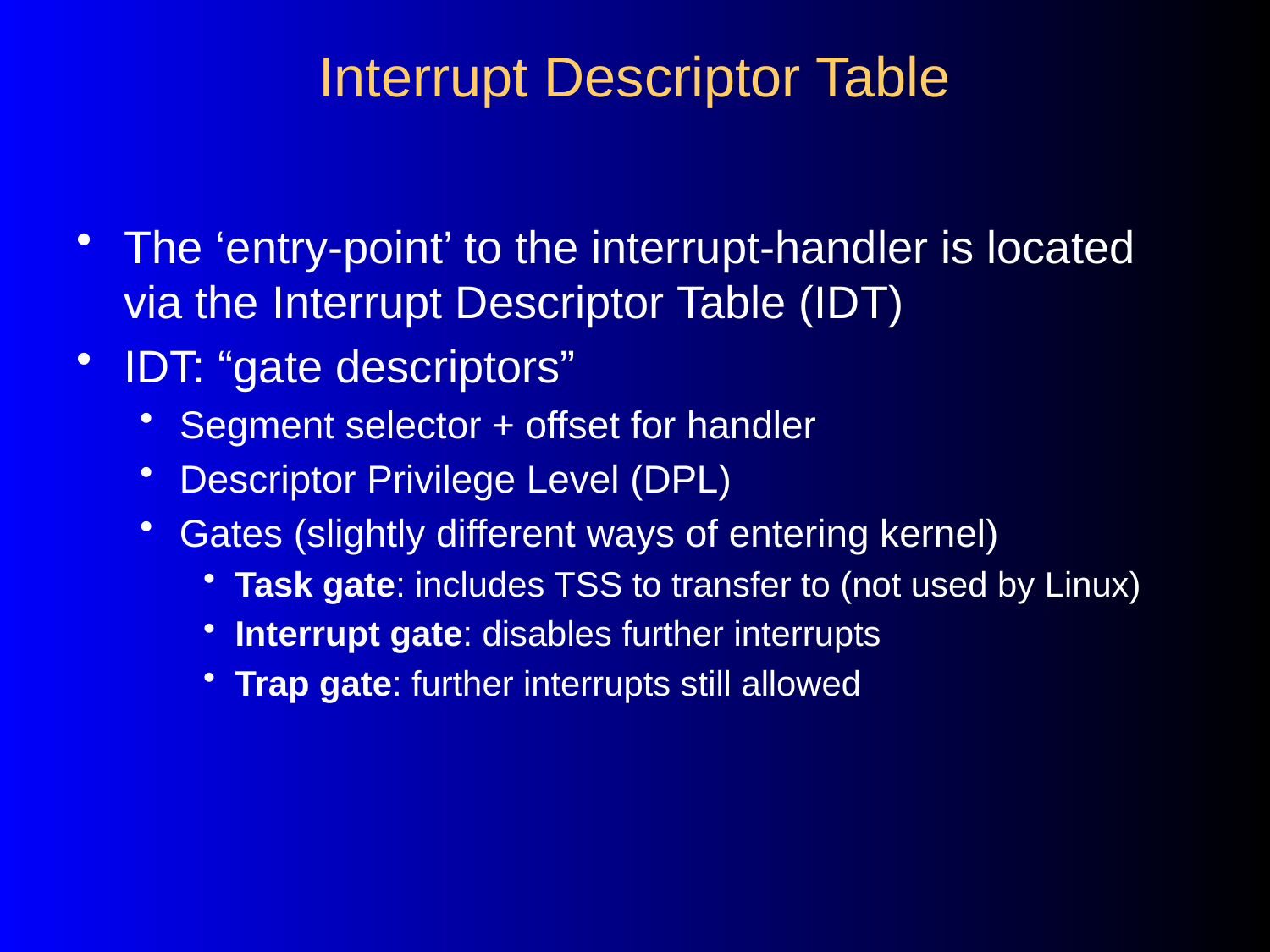

# Interrupt Descriptor Table
The ‘entry-point’ to the interrupt-handler is located via the Interrupt Descriptor Table (IDT)
IDT: “gate descriptors”
Segment selector + offset for handler
Descriptor Privilege Level (DPL)
Gates (slightly different ways of entering kernel)
Task gate: includes TSS to transfer to (not used by Linux)
Interrupt gate: disables further interrupts
Trap gate: further interrupts still allowed